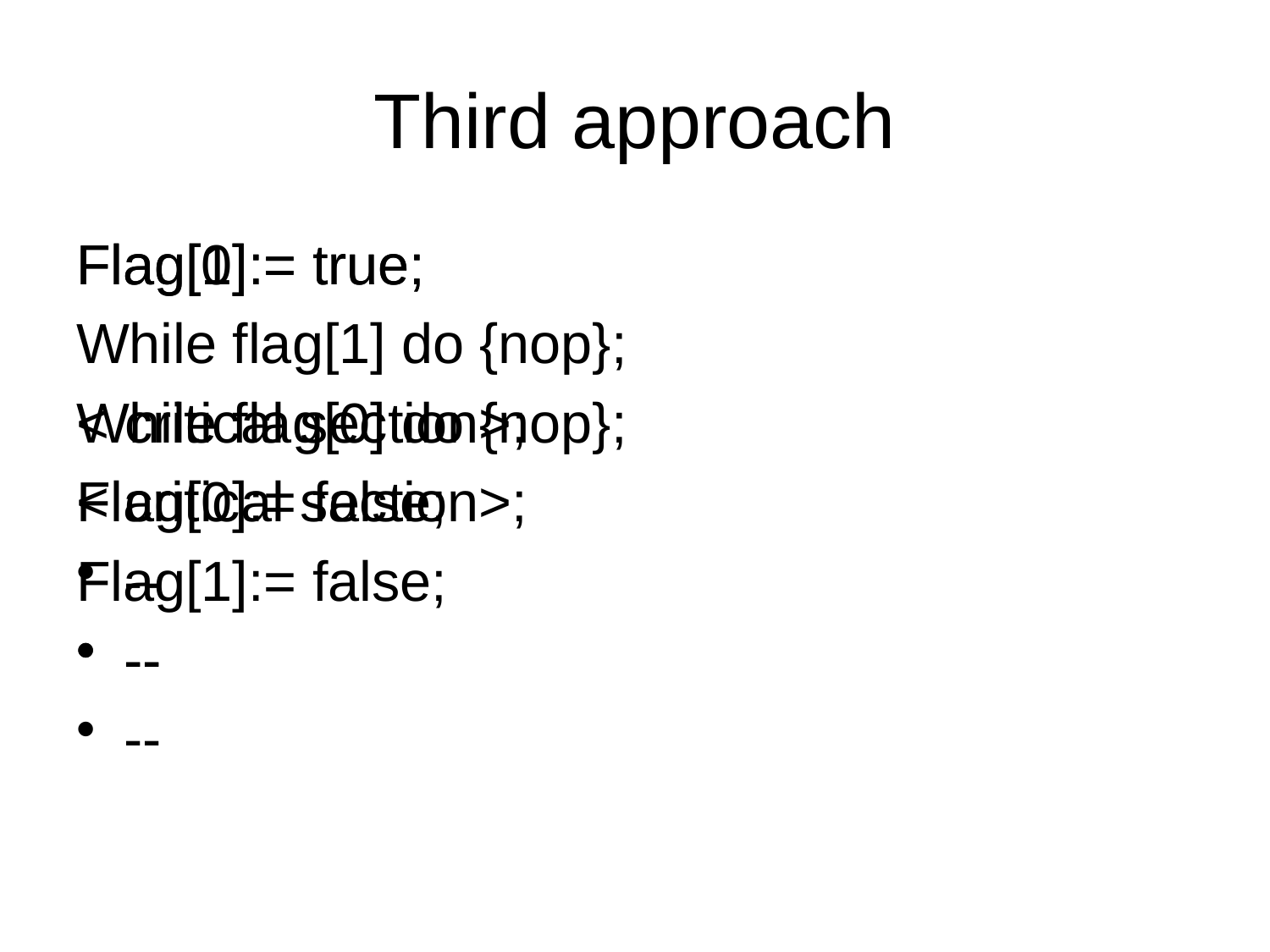

# Third approach
Flag[0]:= true;
While flag[1] do {nop};
< critical section>;
Flag[0]:= false;
--
--

Flag[1]:= true;

While flag[0] do {nop};
< critical section>;
Flag[1]:= false;
--
--